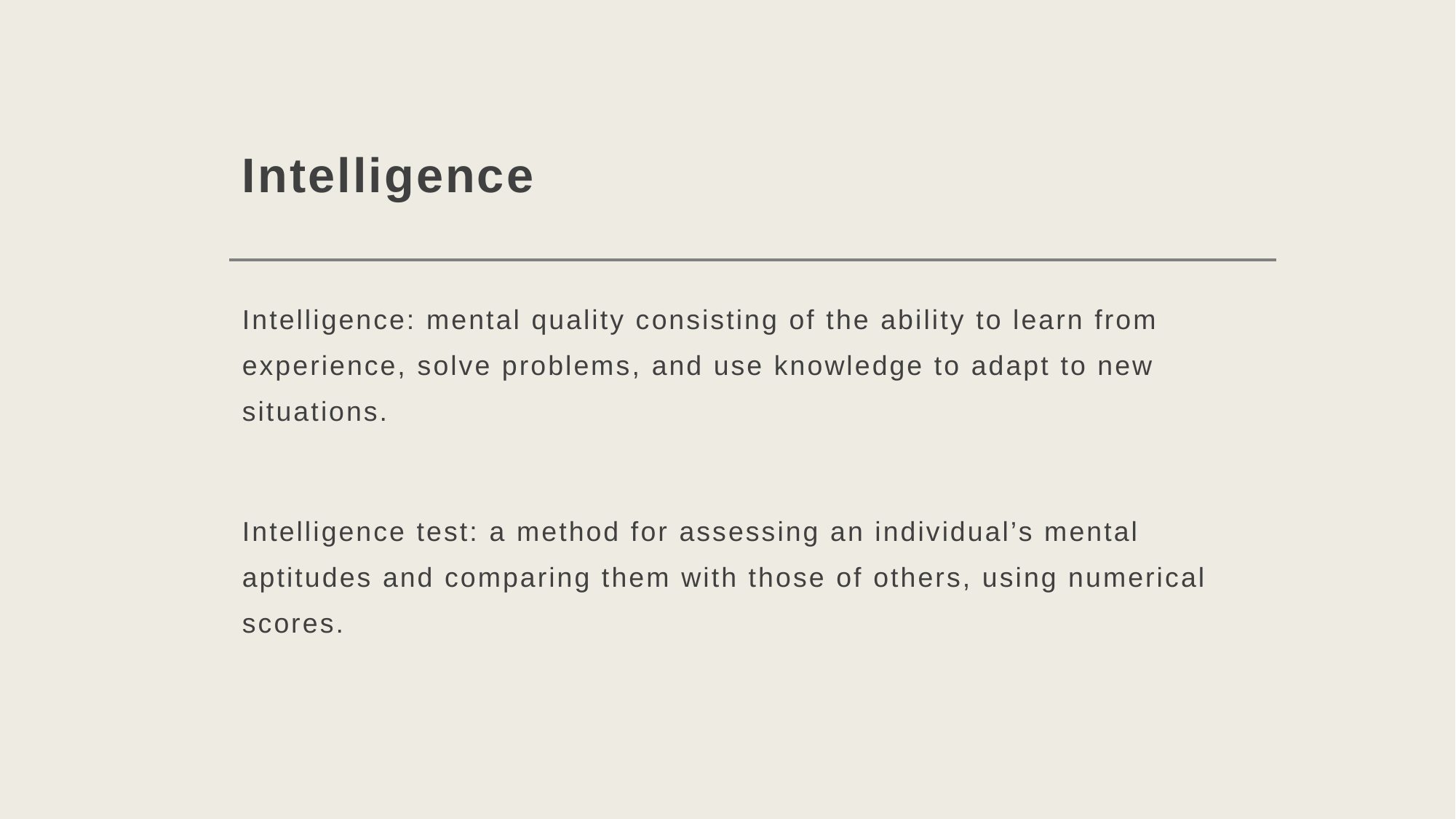

# Intelligence
Intelligence: mental quality consisting of the ability to learn from experience, solve problems, and use knowledge to adapt to new situations.

Intelligence test: a method for assessing an individual’s mental aptitudes and comparing them with those of others, using numerical scores.